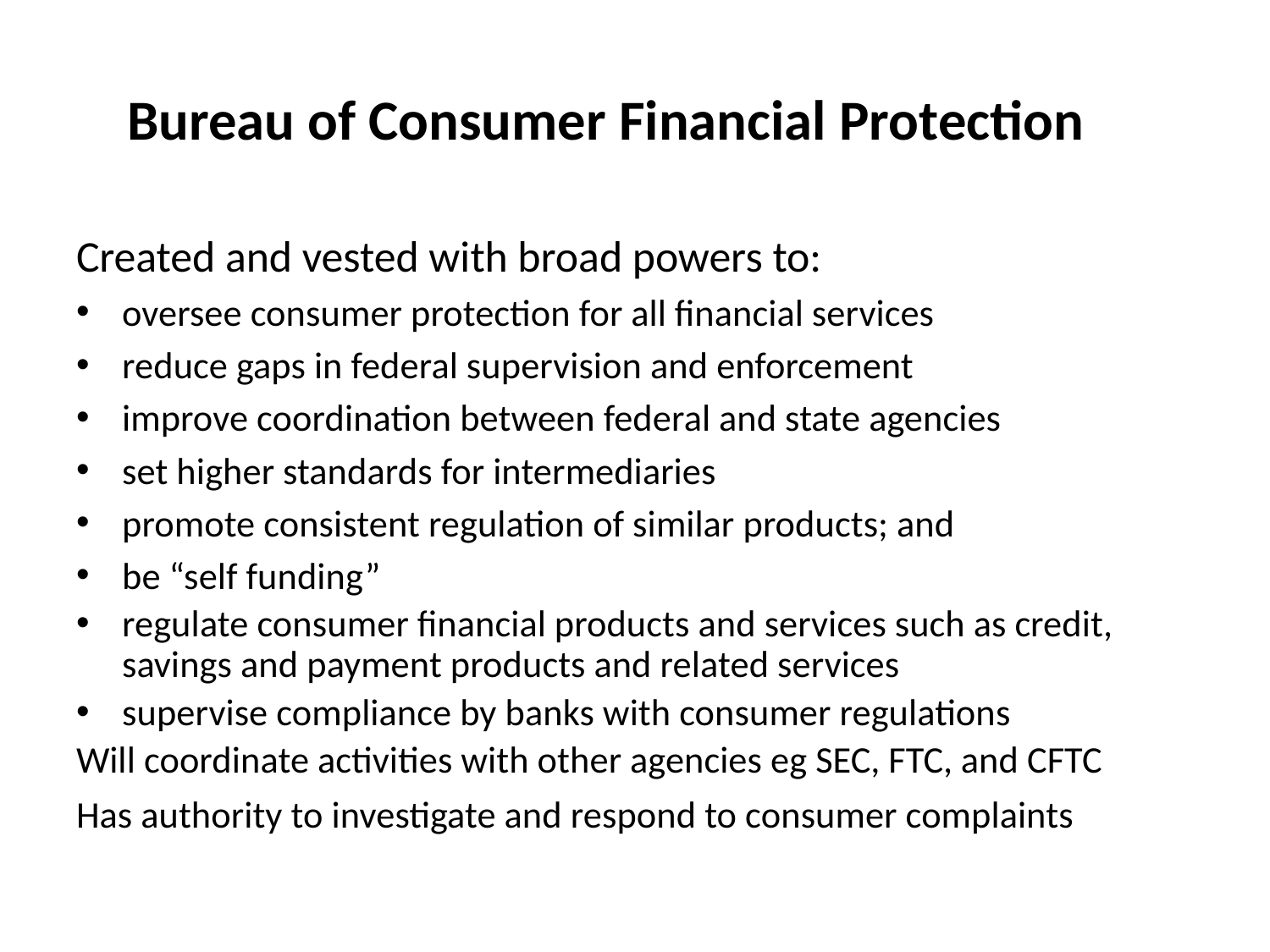

Bureau of Consumer Financial Protection
Created and vested with broad powers to:
oversee consumer protection for all financial services
reduce gaps in federal supervision and enforcement
improve coordination between federal and state agencies
set higher standards for intermediaries
promote consistent regulation of similar products; and
be “self funding”
regulate consumer financial products and services such as credit, savings and payment products and related services
supervise compliance by banks with consumer regulations
Will coordinate activities with other agencies eg SEC, FTC, and CFTC
Has authority to investigate and respond to consumer complaints